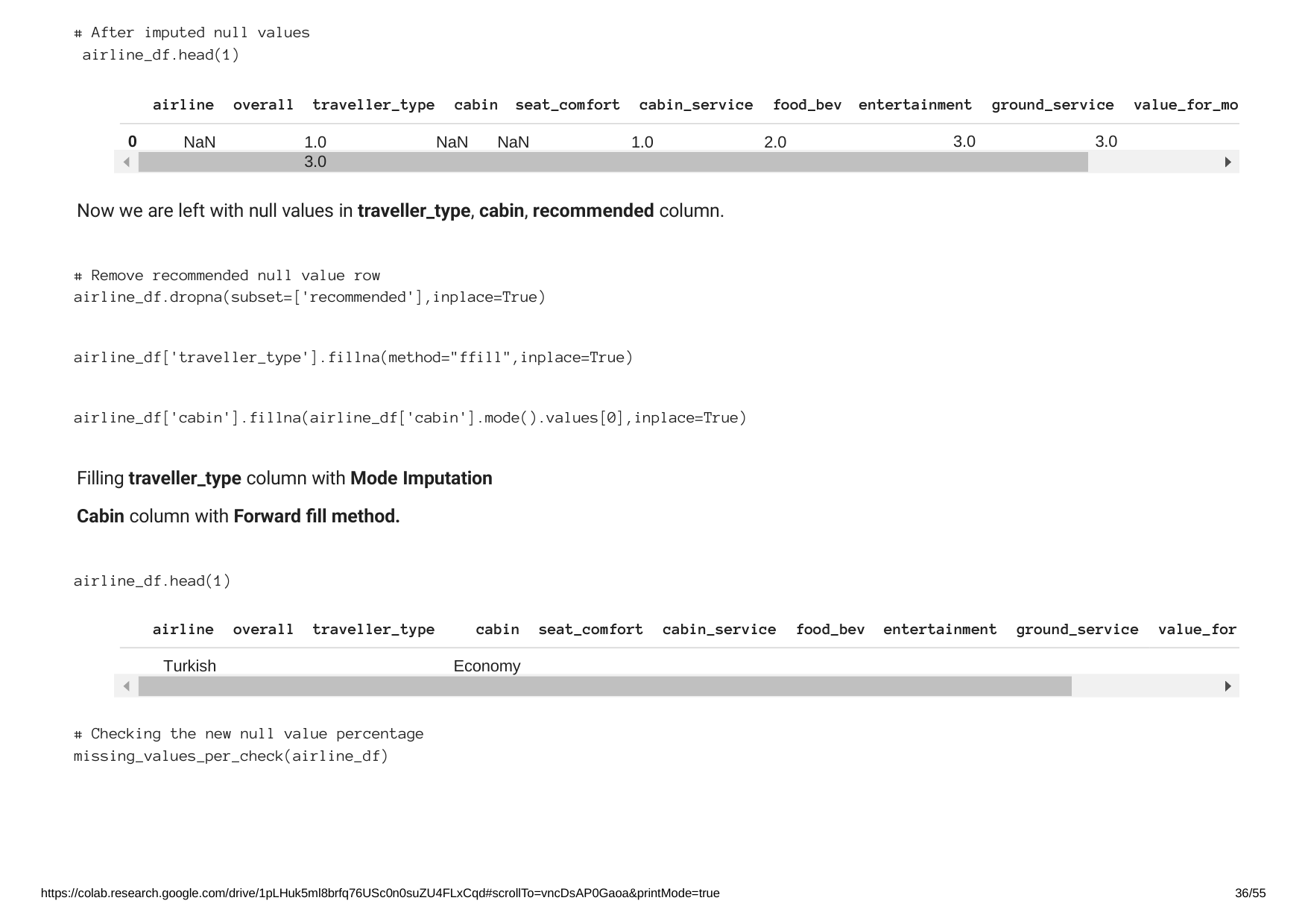

# After imputed null values  airline_df.head(1)
airline	overall	traveller_type	cabin	seat_comfort	cabin_service	food_bev

NaN	1.0	NaN	NaN	1.0	2.0	3.0
entertainment
ground_service
value_for_mo

0
3.0
3.0

Now we are left with null values in traveller_type, cabin, recommended column.

# Remove recommended null value row
airline_df.dropna(subset=['recommended'],inplace=True)

airline_df['traveller_type'].fillna(method="ffill",inplace=True)

airline_df['cabin'].fillna(airline_df['cabin'].mode().values[0],inplace=True)

Filling traveller_type column with Mode Imputation  Cabin column with Forward fill method.

airline_df.head(1)
airline	overall	traveller_type
cabin	seat_comfort	cabin_service	food_bev	entertainment	ground_service	value_for

Turkish
Economy

# Checking the new null value percentage  missing_values_per_check(airline_df)
https://colab.research.google.com/drive/1pLHuk5ml8brfq76USc0n0suZU4FLxCqd#scrollTo=vncDsAP0Gaoa&printMode=true
36/55